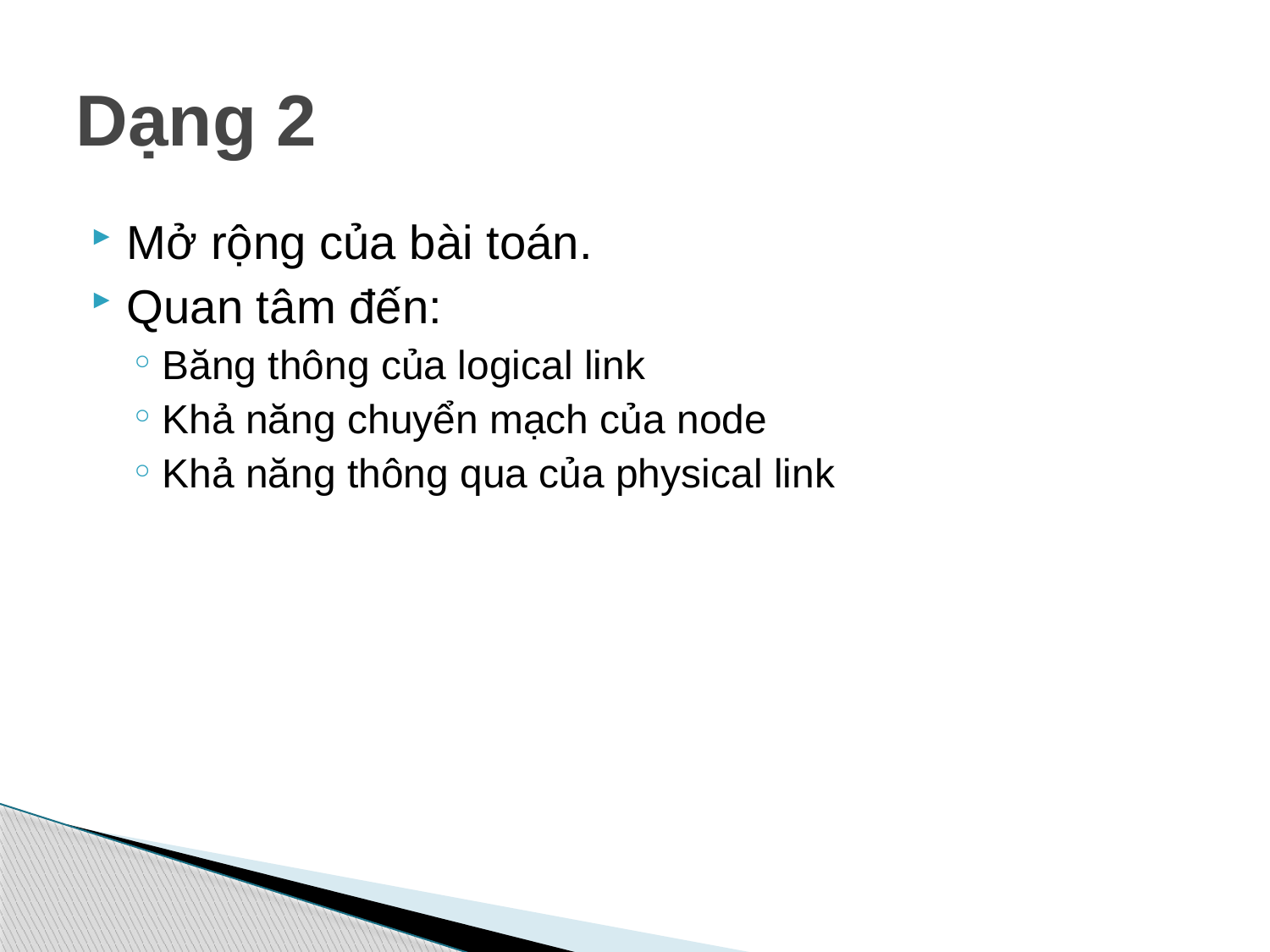

# Dạng 2
Mở rộng của bài toán.
Quan tâm đến:
Băng thông của logical link
Khả năng chuyển mạch của node
Khả năng thông qua của physical link